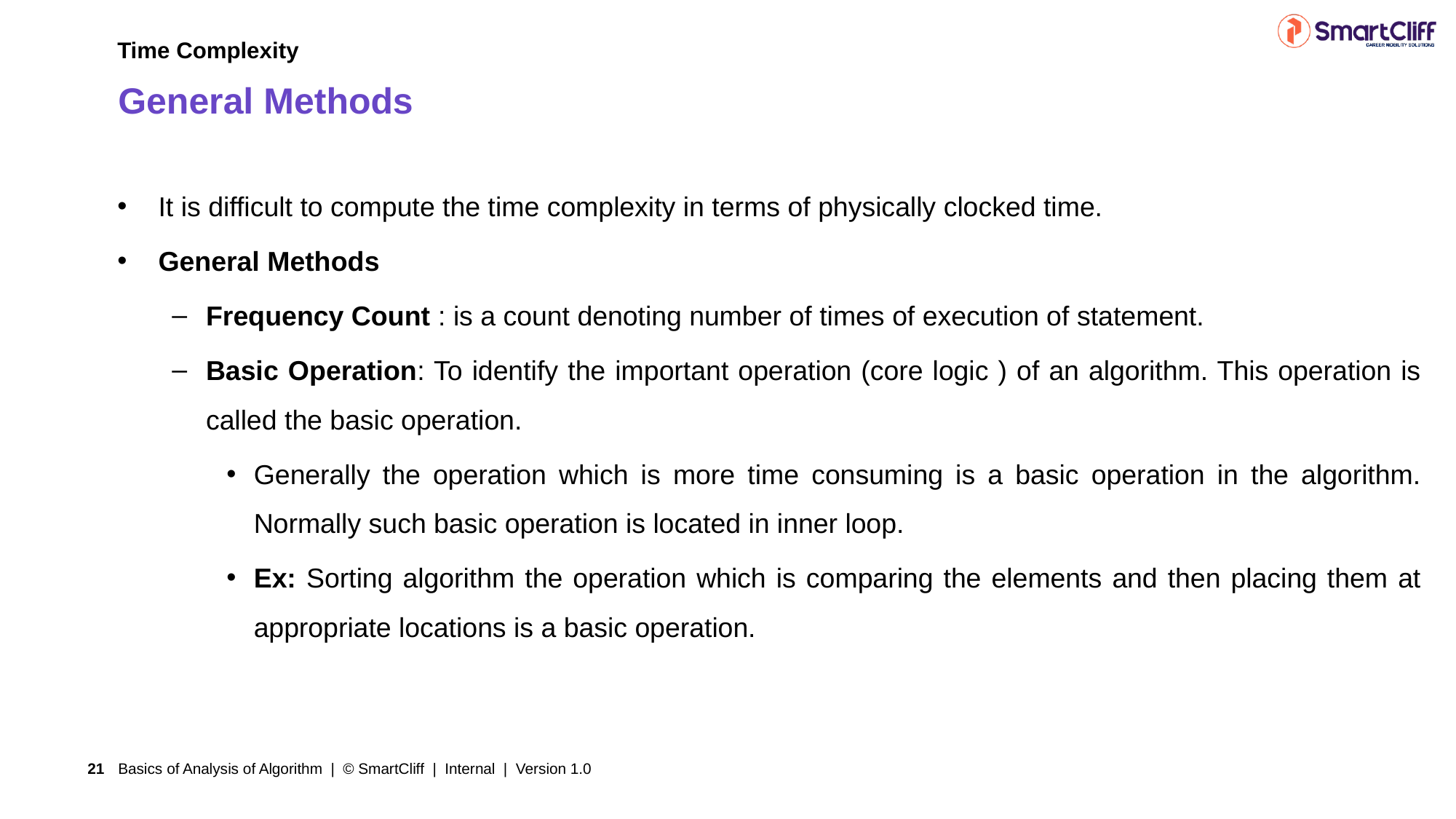

Time Complexity
# General Methods
It is difficult to compute the time complexity in terms of physically clocked time.
General Methods
Frequency Count : is a count denoting number of times of execution of statement.
Basic Operation: To identify the important operation (core logic ) of an algorithm. This operation is called the basic operation.
Generally the operation which is more time consuming is a basic operation in the algorithm. Normally such basic operation is located in inner loop.
Ex: Sorting algorithm the operation which is comparing the elements and then placing them at appropriate locations is a basic operation.

Basics of Analysis of Algorithm  |  © SmartCliff  |  Internal  |  Version 1.0
21